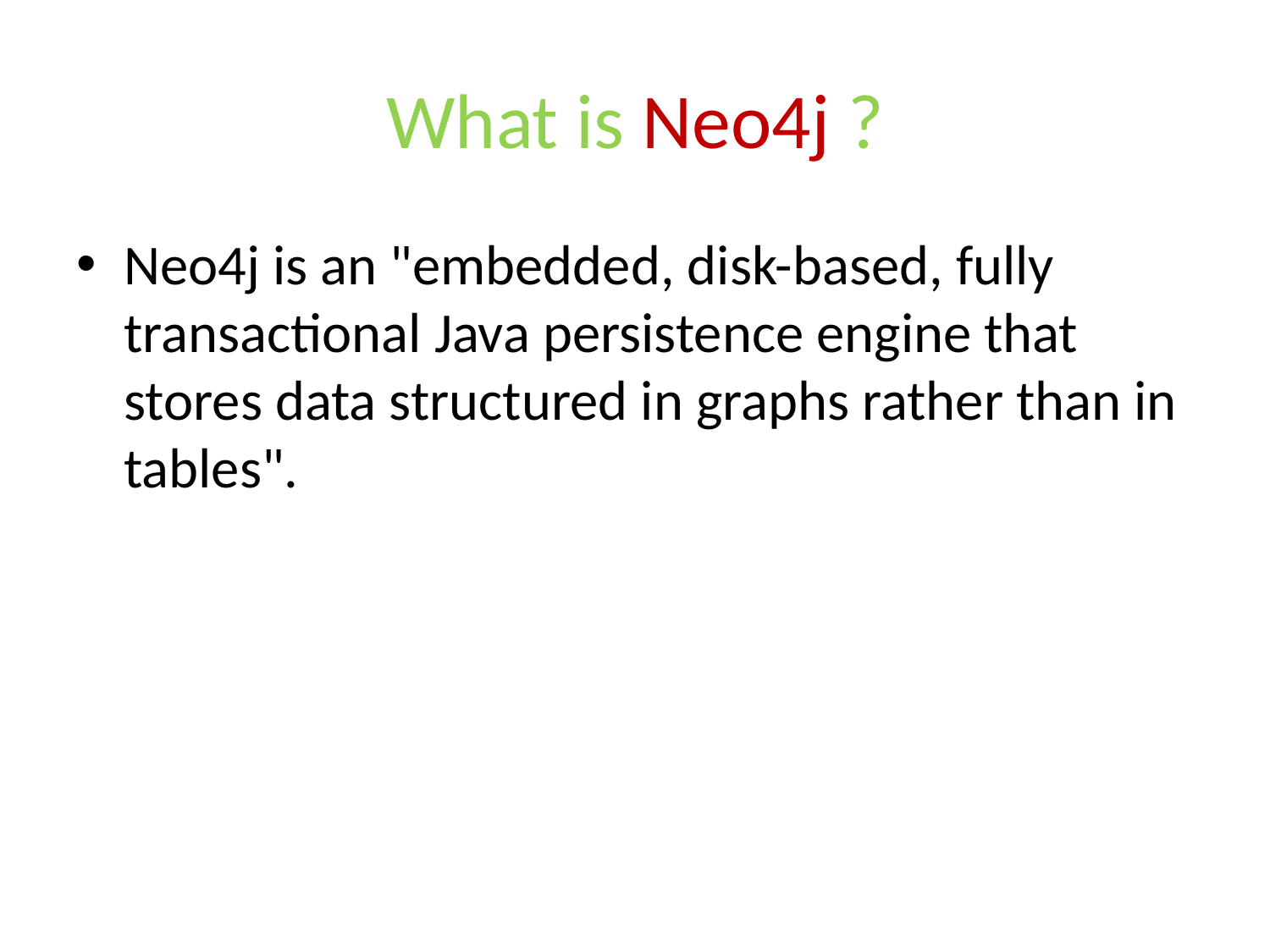

# What is Neo4j ?
Neo4j is an "embedded, disk-based, fully transactional Java persistence engine that stores data structured in graphs rather than in tables".